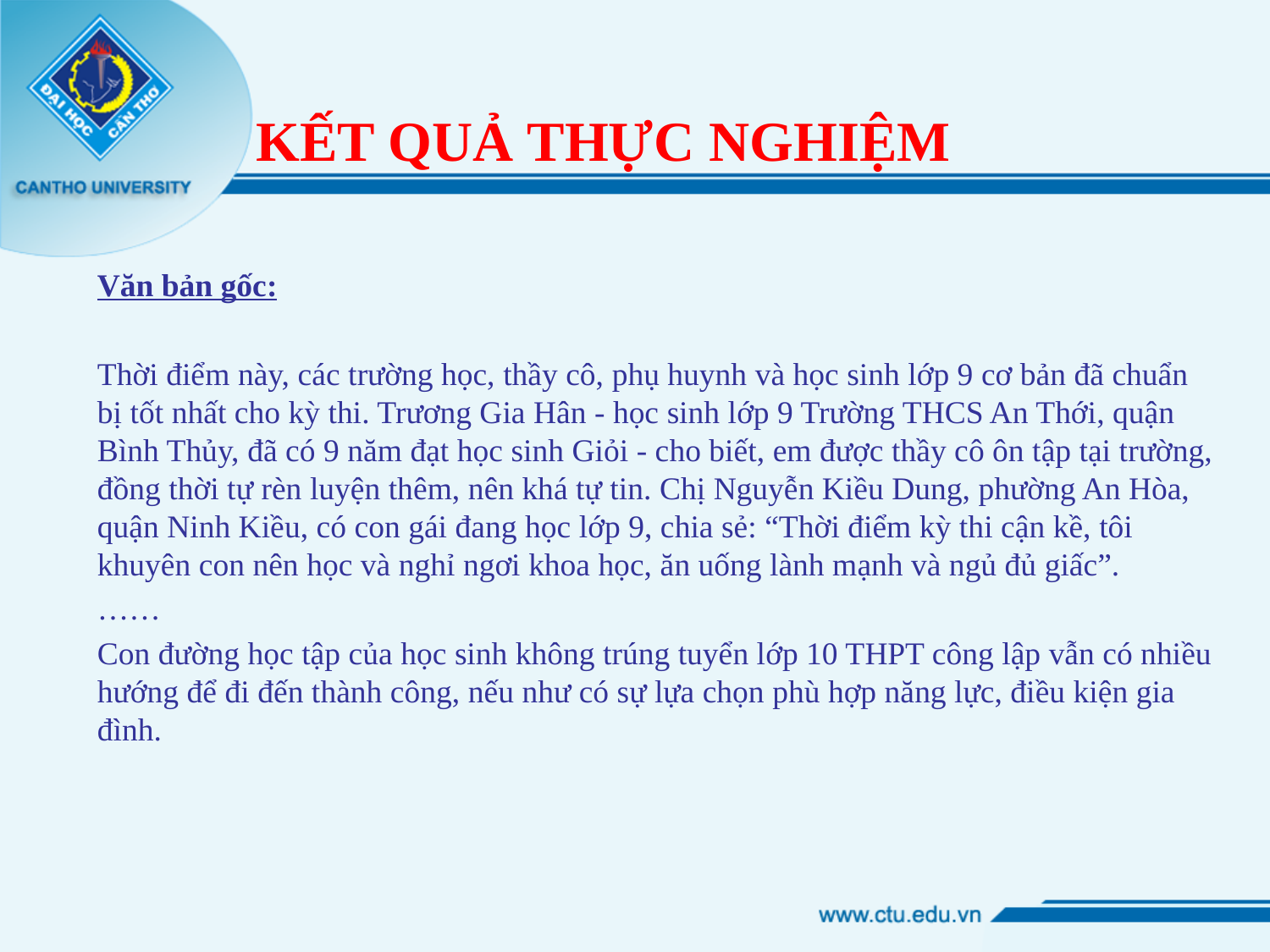

# KẾT QUẢ THỰC NGHIỆM

Văn bản gốc:

Thời điểm này, các trường học, thầy cô, phụ huynh và học sinh lớp 9 cơ bản đã chuẩn bị tốt nhất cho kỳ thi. Trương Gia Hân - học sinh lớp 9 Trường THCS An Thới, quận Bình Thủy, đã có 9 năm đạt học sinh Giỏi - cho biết, em được thầy cô ôn tập tại trường, đồng thời tự rèn luyện thêm, nên khá tự tin. Chị Nguyễn Kiều Dung, phường An Hòa, quận Ninh Kiều, có con gái đang học lớp 9, chia sẻ: “Thời điểm kỳ thi cận kề, tôi khuyên con nên học và nghỉ ngơi khoa học, ăn uống lành mạnh và ngủ đủ giấc”.
……
Con đường học tập của học sinh không trúng tuyển lớp 10 THPT công lập vẫn có nhiều hướng để đi đến thành công, nếu như có sự lựa chọn phù hợp năng lực, điều kiện gia đình.